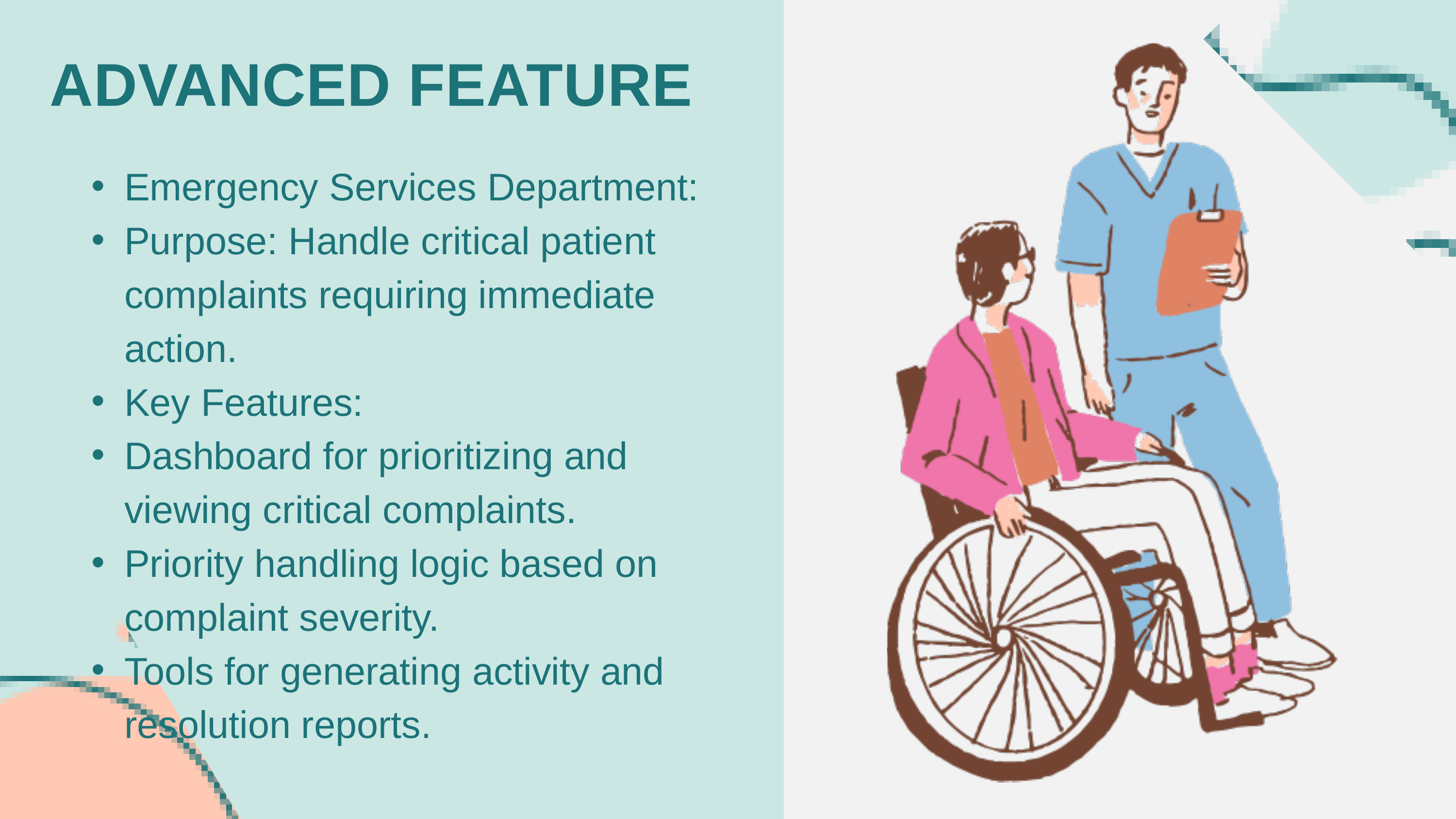

ADVANCED FEATURE

Emergency Services Department:
Purpose: Handle critical patient complaints requiring immediate action.
Key Features:
Dashboard for prioritizing and viewing critical complaints.
Priority handling logic based on complaint severity.
Tools for generating activity and resolution reports.